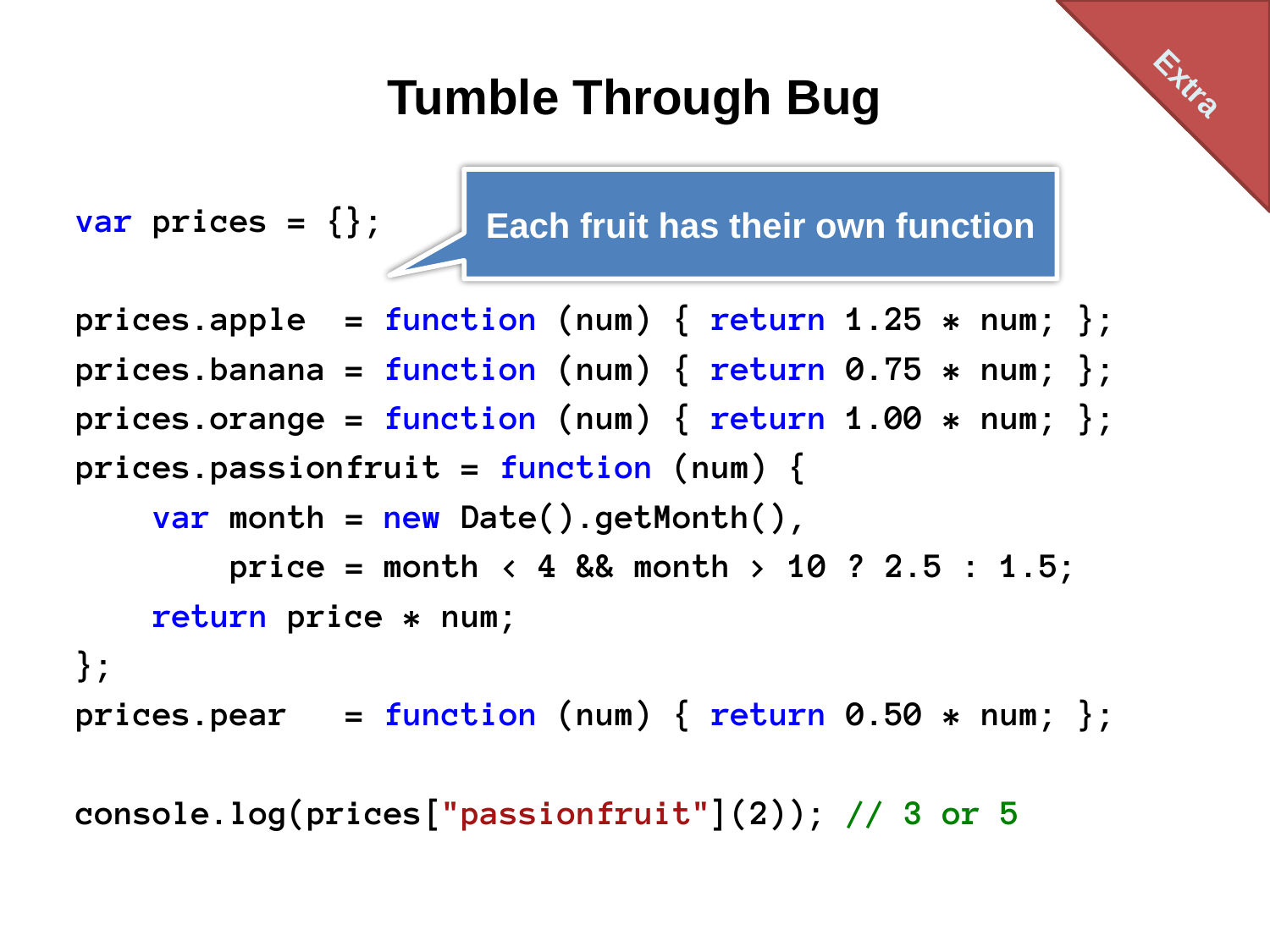

Extra
# Tumble Through Bug
Each fruit has their own function
var prices = {};

prices.apple  = function (num) { return 1.25 * num; };
prices.banana = function (num) { return 0.75 * num; };
prices.orange = function (num) { return 1.00 * num; };
prices.passionfruit = function (num) {
    var month = new Date().getMonth(),
        price = month < 4 && month > 10 ? 2.5 : 1.5;
    return price * num;
};
prices.pear   = function (num) { return 0.50 * num; };

console.log(prices["passionfruit"](2)); // 3 or 5